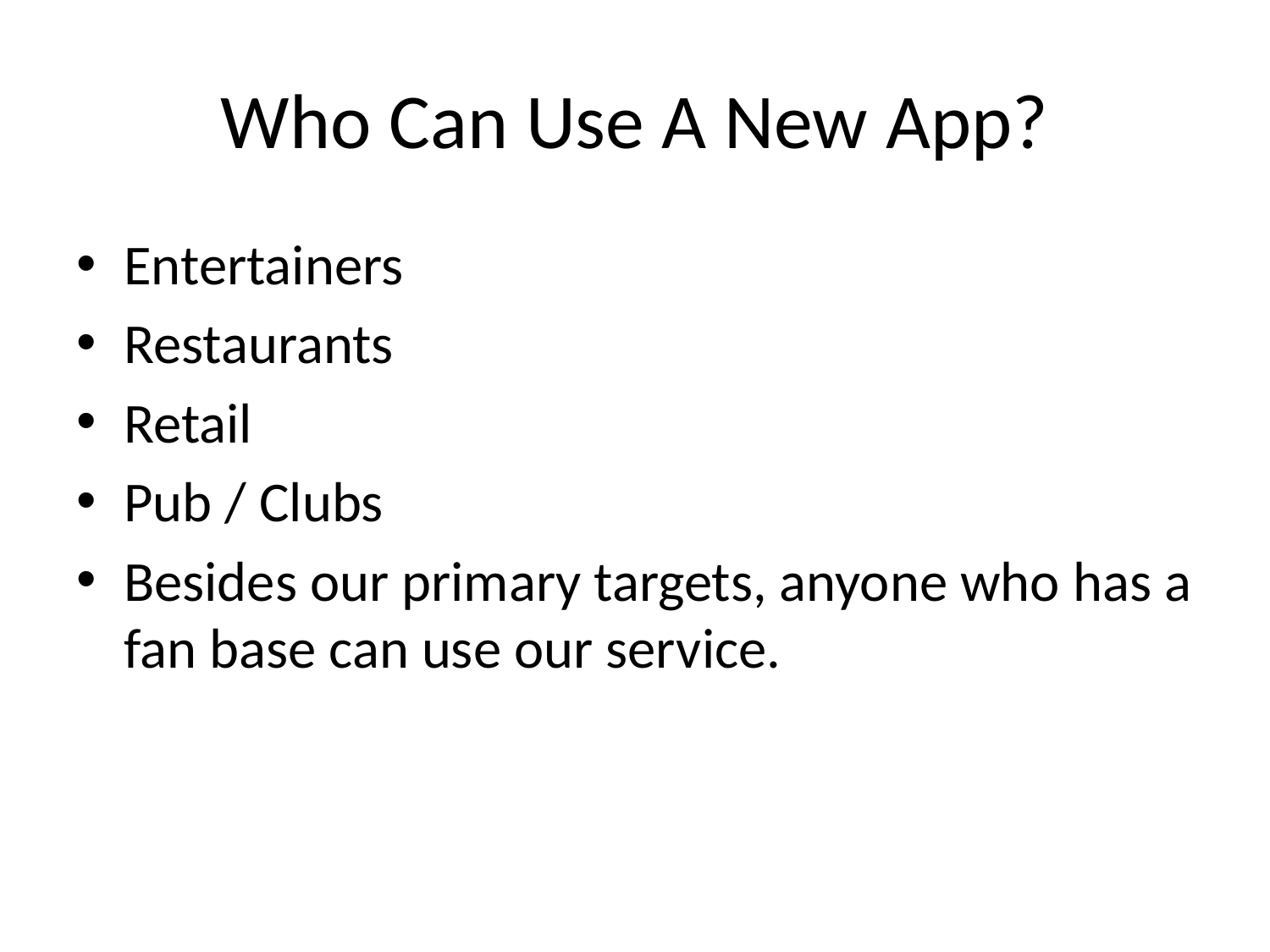

# Who Can Use A New App?
Entertainers
Restaurants
Retail
Pub / Clubs
Besides our primary targets, anyone who has a fan base can use our service.